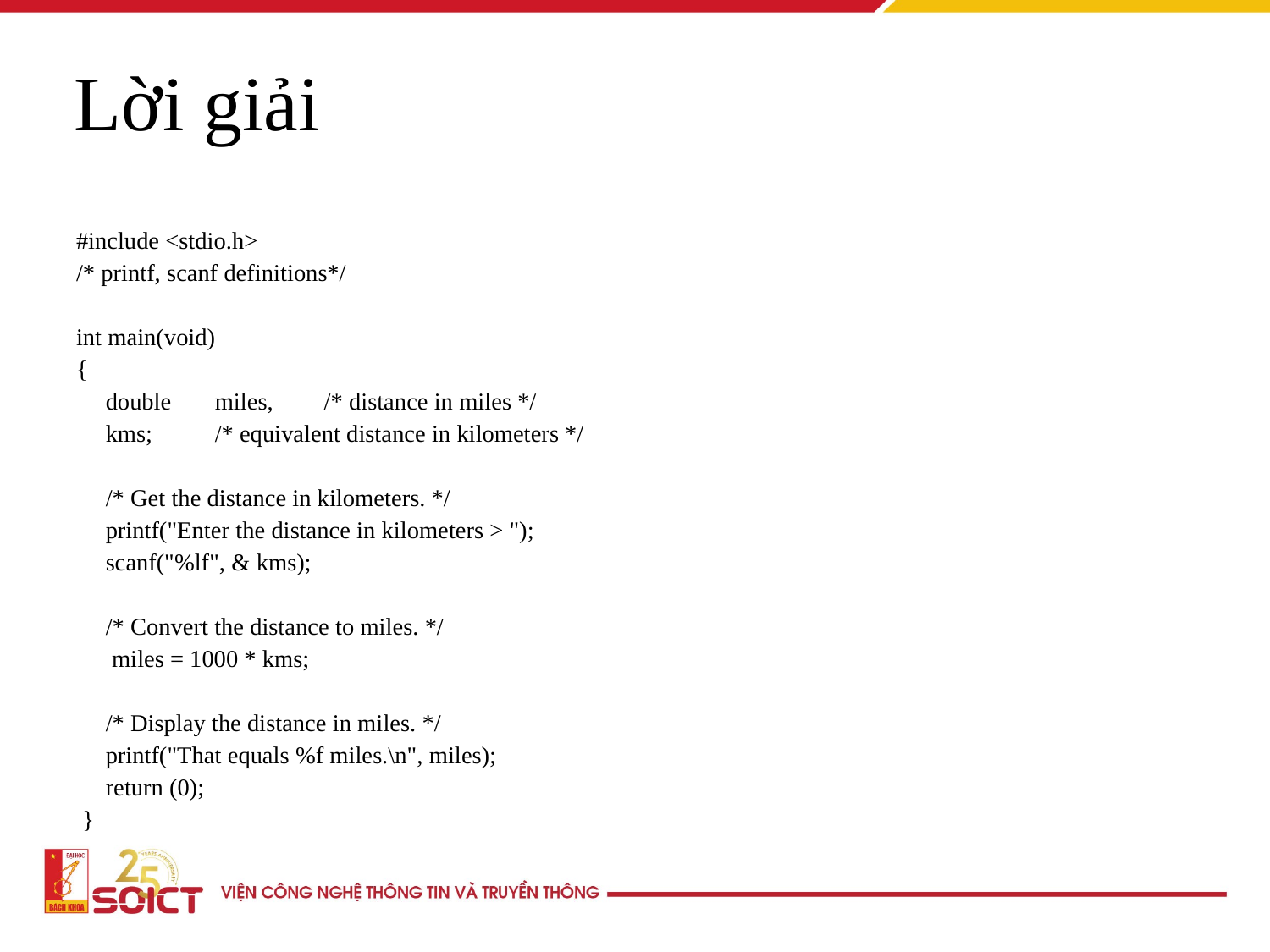

Lời giải
#include <stdio.h>
/* printf, scanf definitions*/

int main(void)
{
	double 	miles, 	/* distance in miles */
		kms; 	/* equivalent distance in kilometers */

	/* Get the distance in kilometers. */
 	printf("Enter the distance in kilometers > ");
	scanf("%lf", & kms);

	/* Convert the distance to miles. */
	 miles = 1000 * kms;

	/* Display the distance in miles. */
	printf("That equals %f miles.\n", miles);
	return (0);
 }